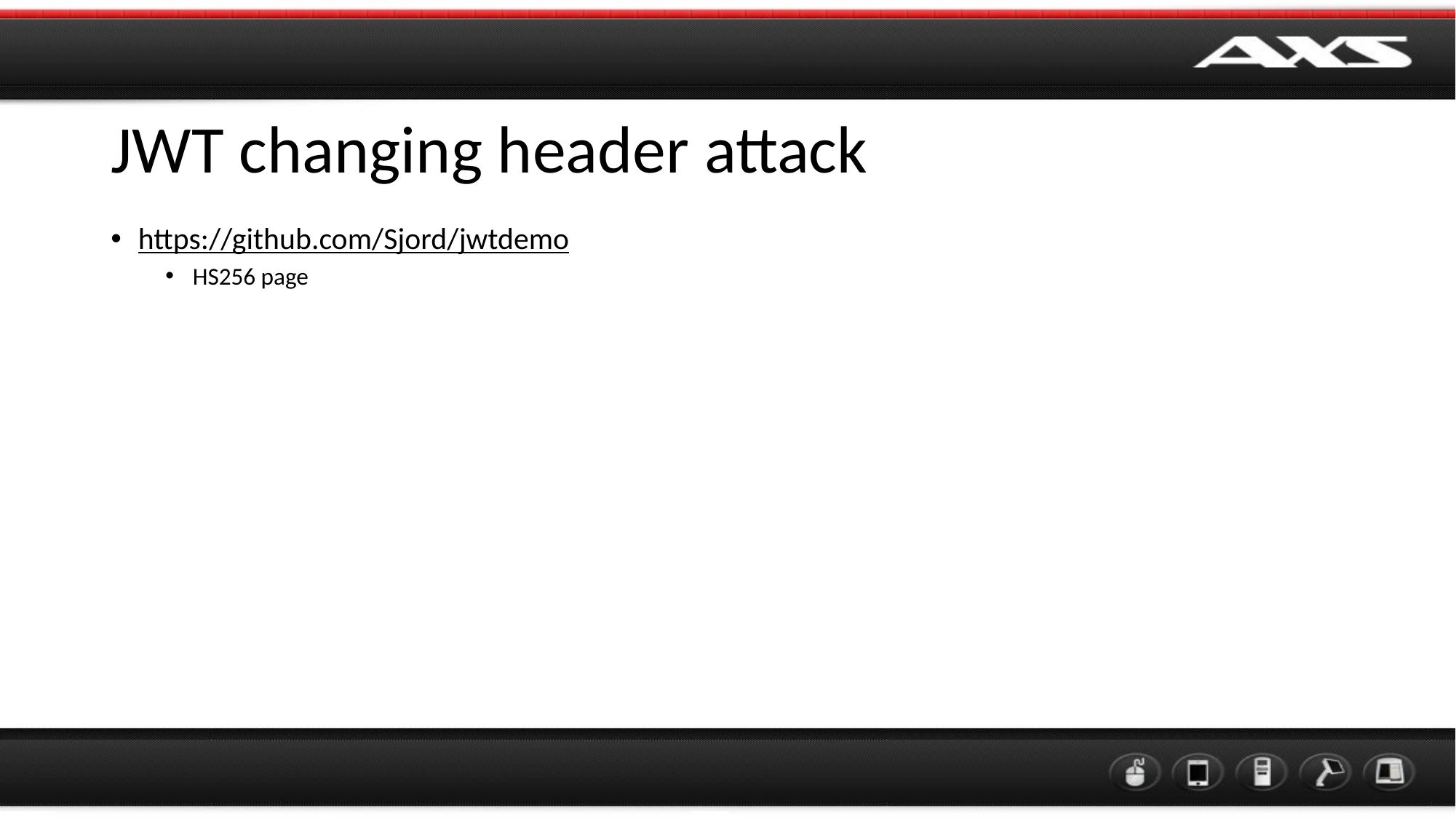

# JWT changing header attack
https://github.com/Sjord/jwtdemo
HS256 page